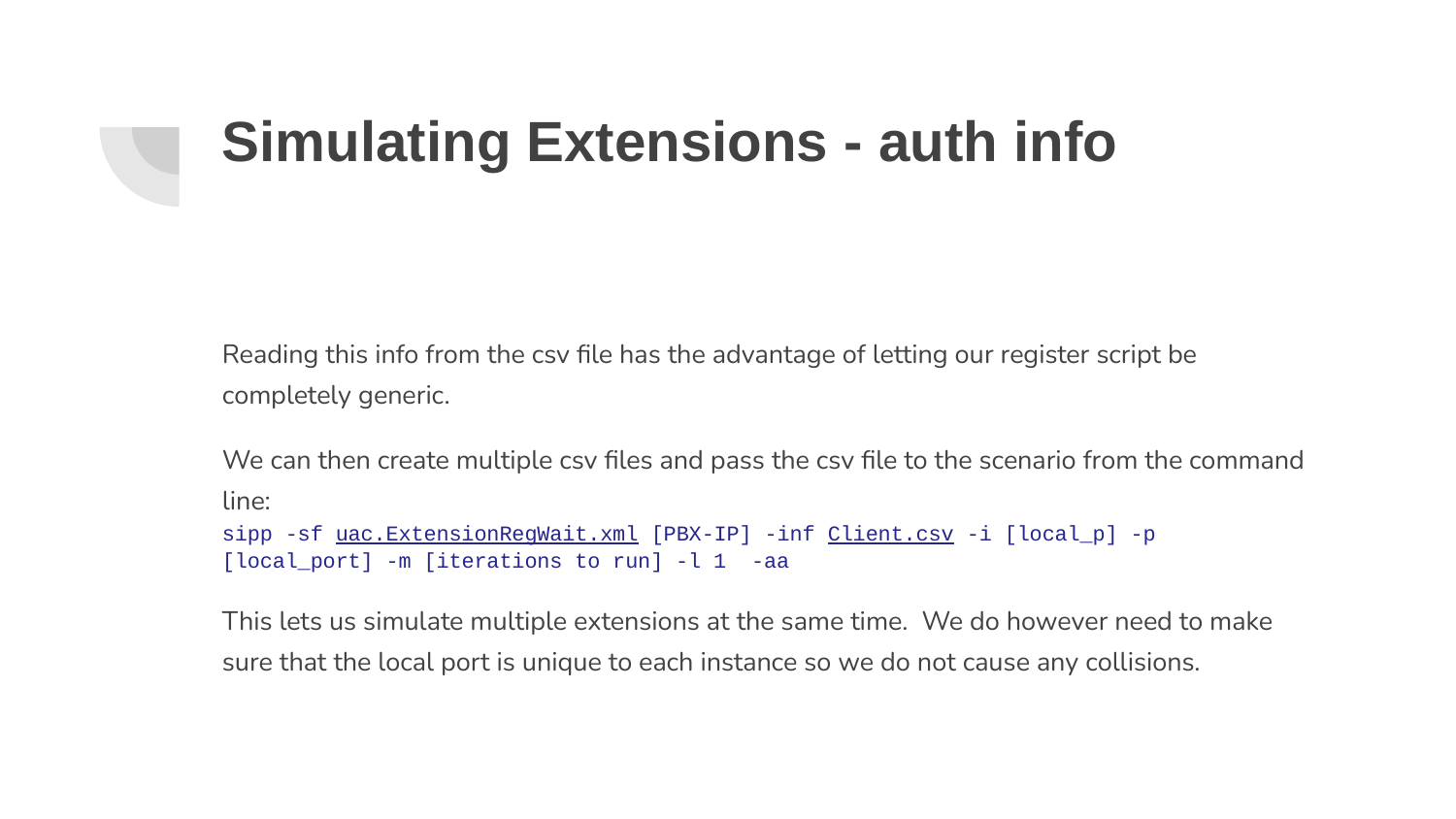

# Simulating Extensions - auth info
Reading this info from the csv file has the advantage of letting our register script be completely generic.
We can then create multiple csv files and pass the csv file to the scenario from the command line:
sipp -sf uac.ExtensionRegWait.xml [PBX-IP] -inf Client.csv -i [local_p] -p [local_port] -m [iterations to run] -l 1  -aa
This lets us simulate multiple extensions at the same time.  We do however need to make sure that the local port is unique to each instance so we do not cause any collisions.